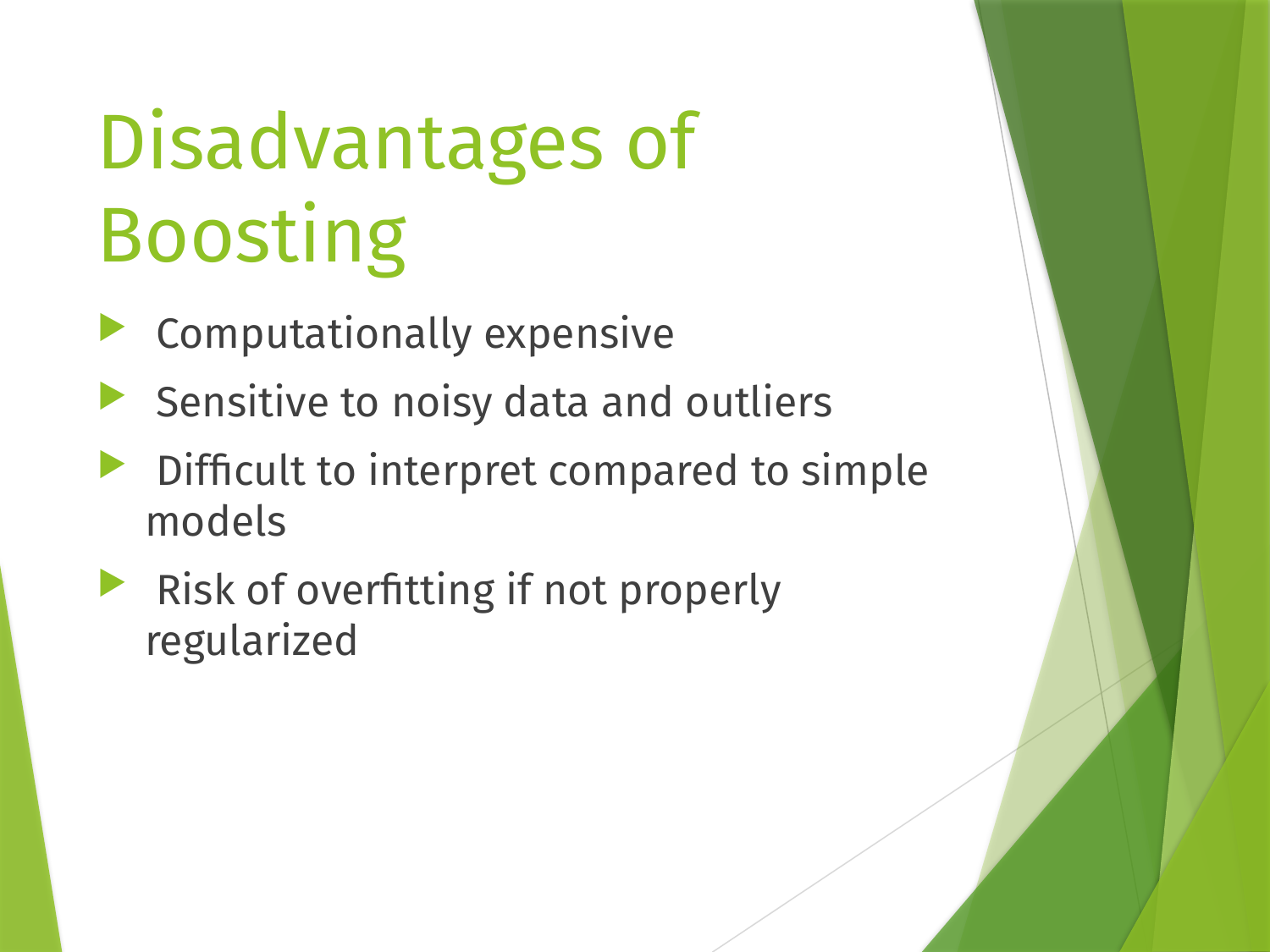

# Disadvantages of Boosting
 Computationally expensive
 Sensitive to noisy data and outliers
 Difficult to interpret compared to simple models
 Risk of overfitting if not properly regularized